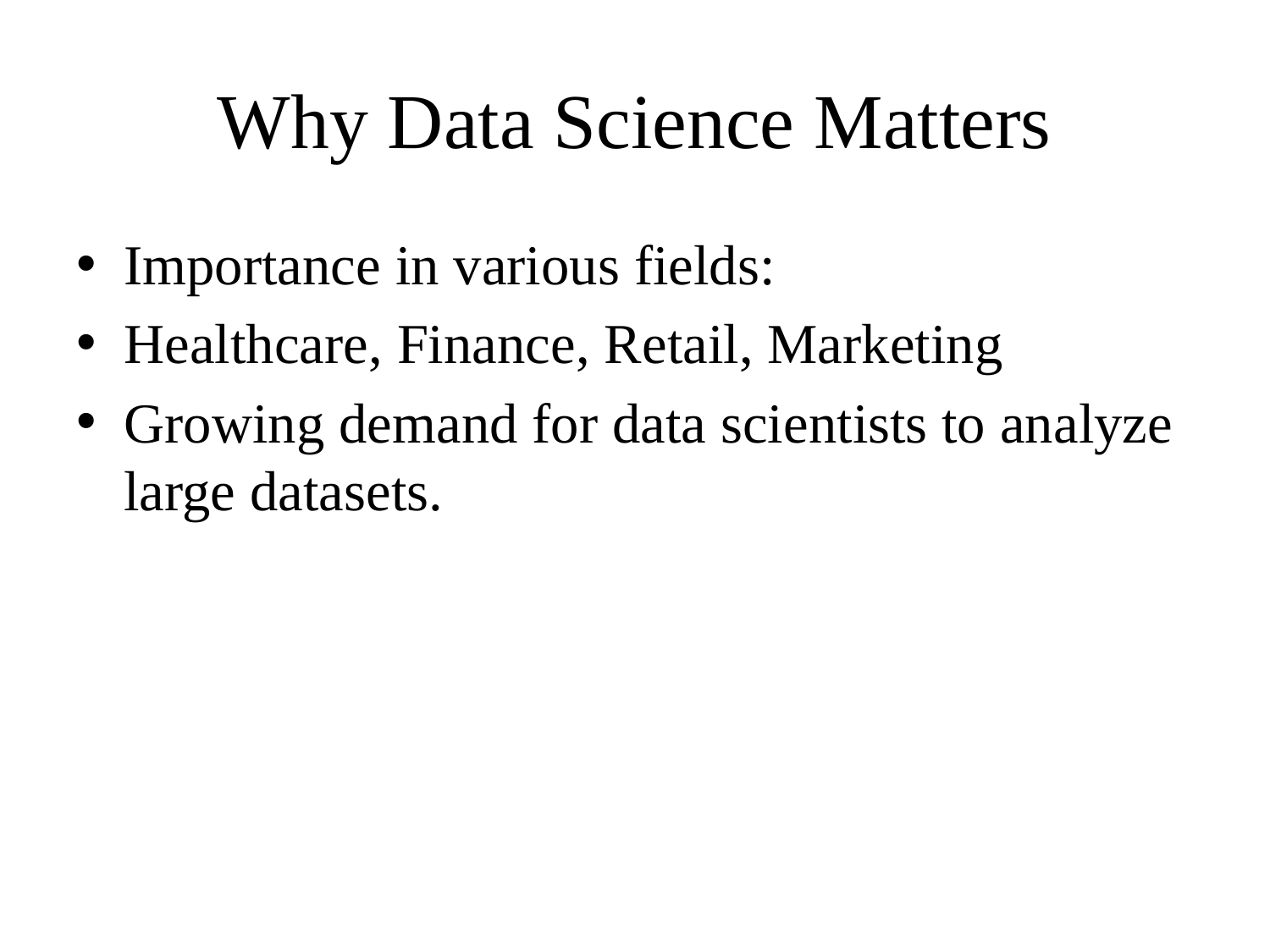

# Why Data Science Matters
Importance in various fields:
Healthcare, Finance, Retail, Marketing
Growing demand for data scientists to analyze large datasets.